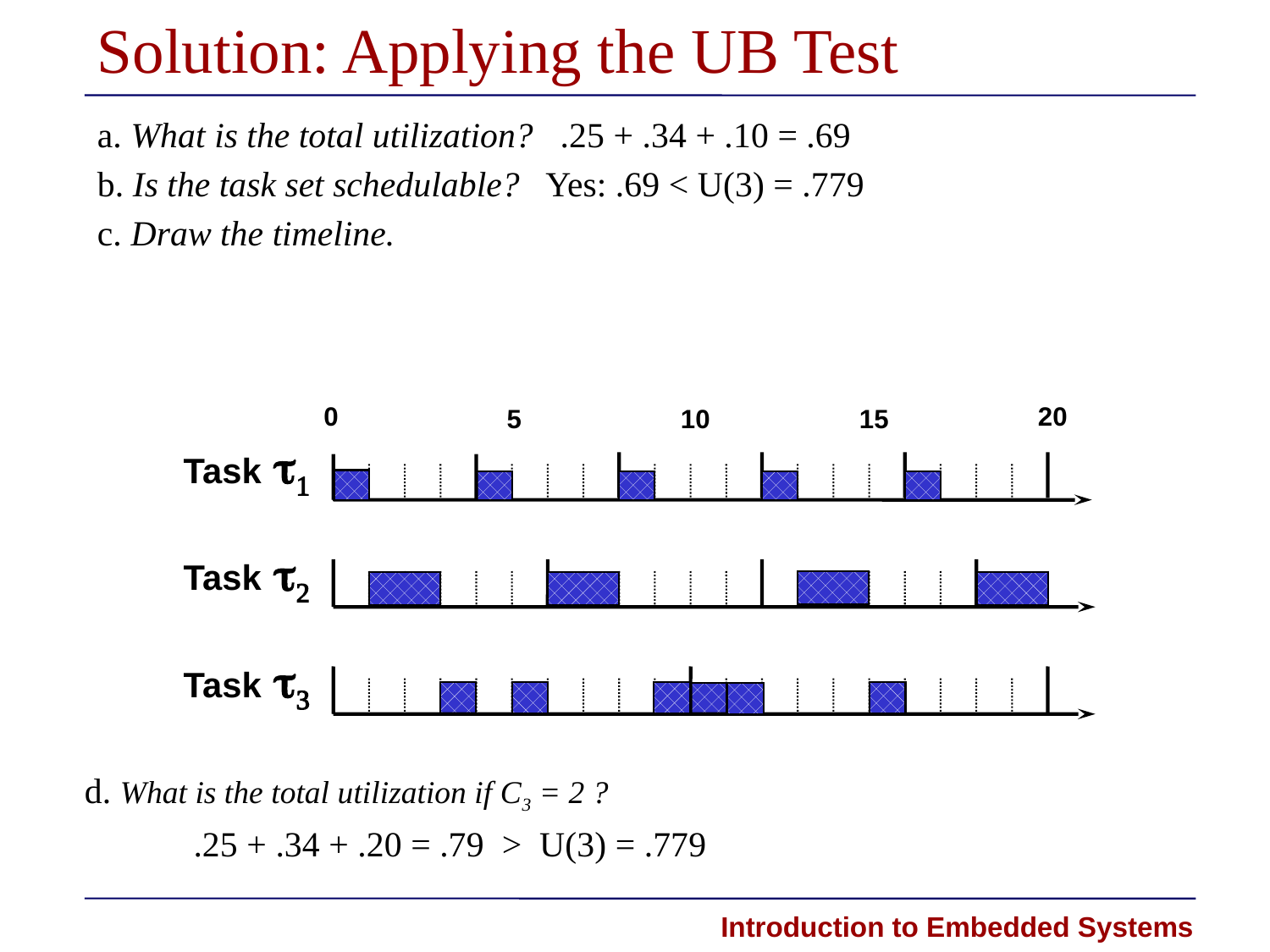

# Solution: Applying the UB Test
a. What is the total utilization?   .25 + .34 + .10 = .69
b. Is the task set schedulable?   Yes: .69 < U(3) = .779
c. Draw the timeline.
0
20
5
10
15
Task τ1

Task τ2

Task τ3

d. What is the total utilization if C3 = 2 ?
	            .25 + .34 + .20 = .79  >  U(3) = .779